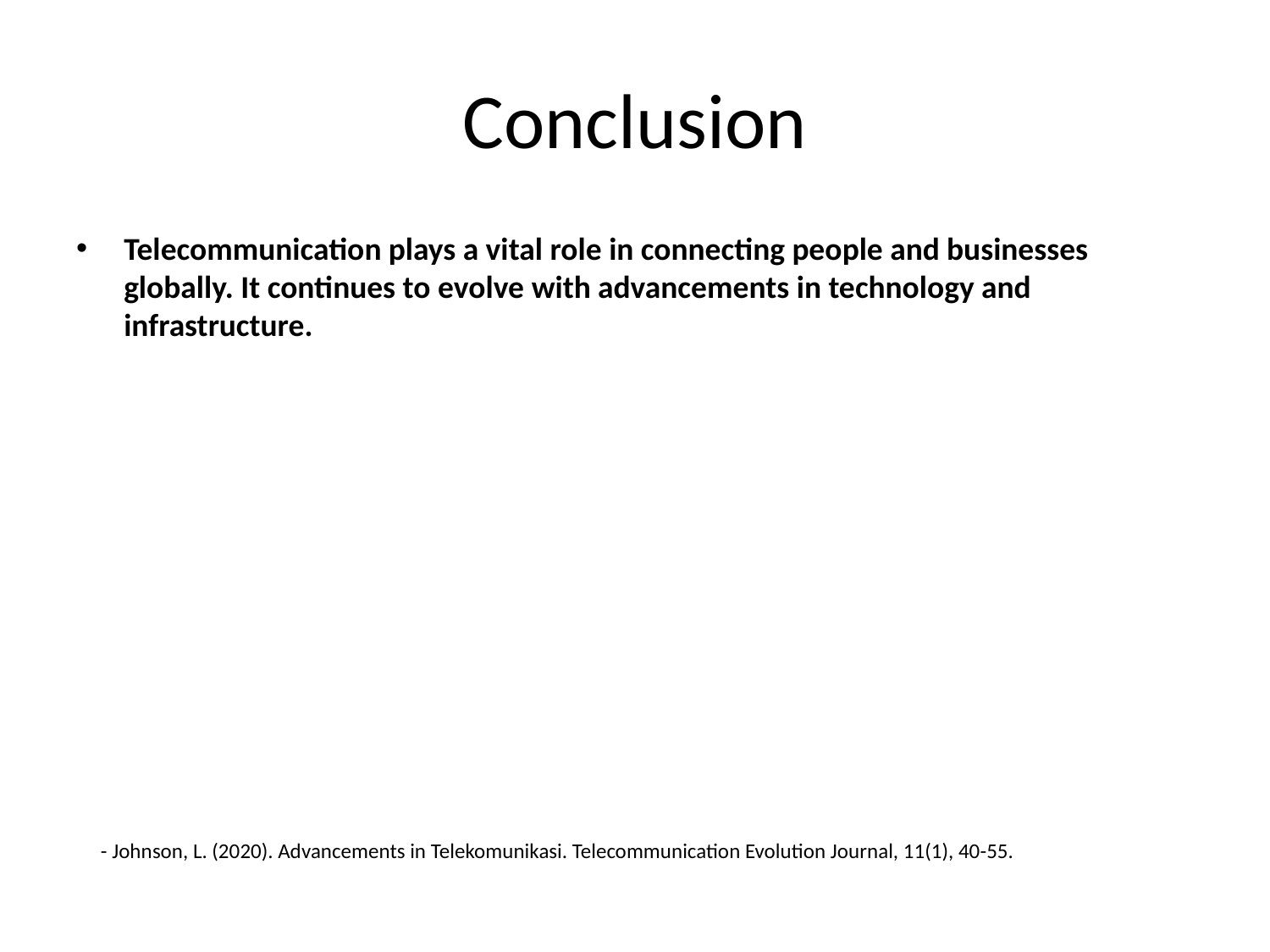

# Conclusion
Telecommunication plays a vital role in connecting people and businesses globally. It continues to evolve with advancements in technology and infrastructure.

- Johnson, L. (2020). Advancements in Telekomunikasi. Telecommunication Evolution Journal, 11(1), 40-55.